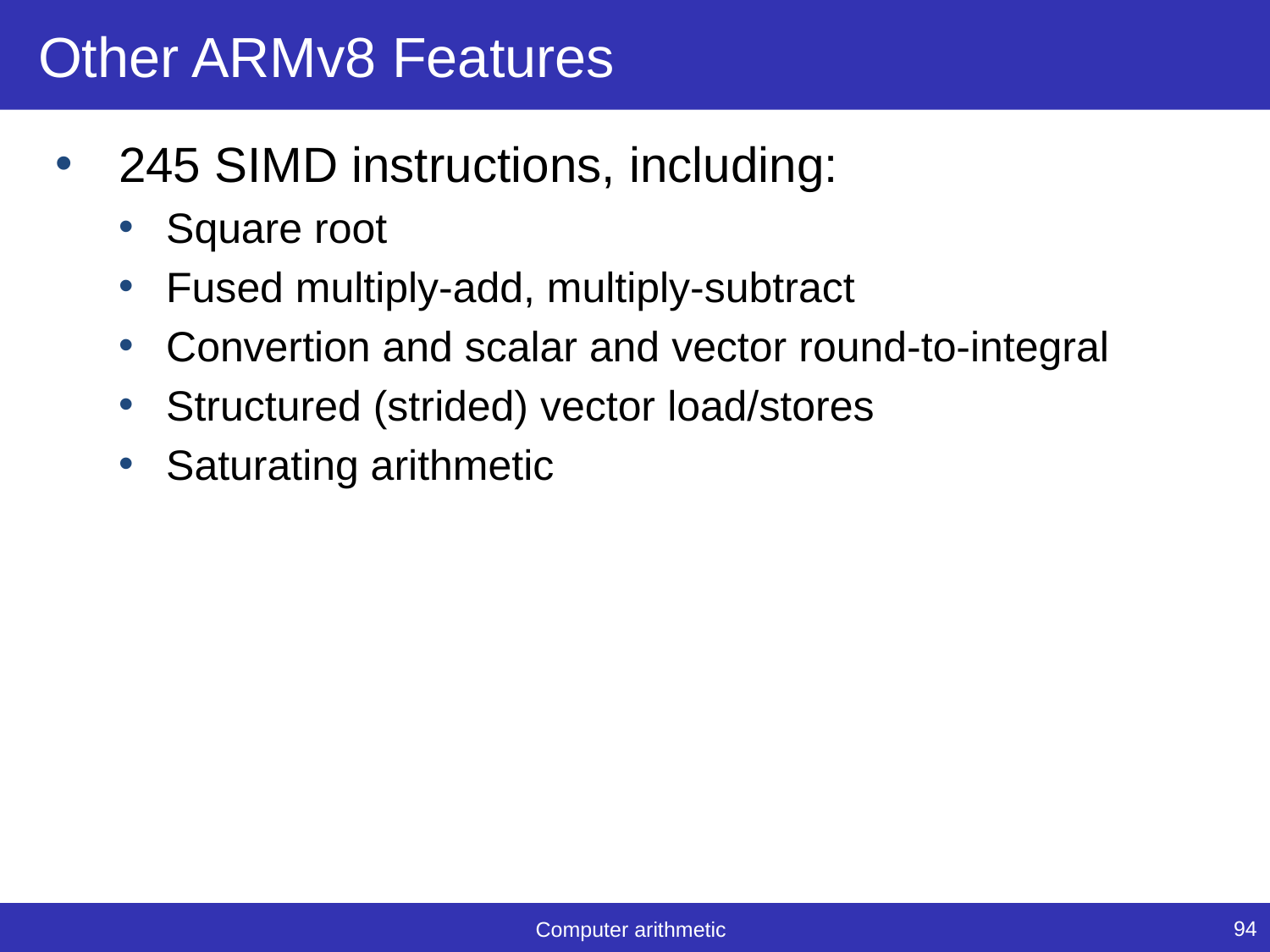

# Other ARMv8 Features
245 SIMD instructions, including:
Square root
Fused multiply-add, multiply-subtract
Convertion and scalar and vector round-to-integral
Structured (strided) vector load/stores
Saturating arithmetic
94